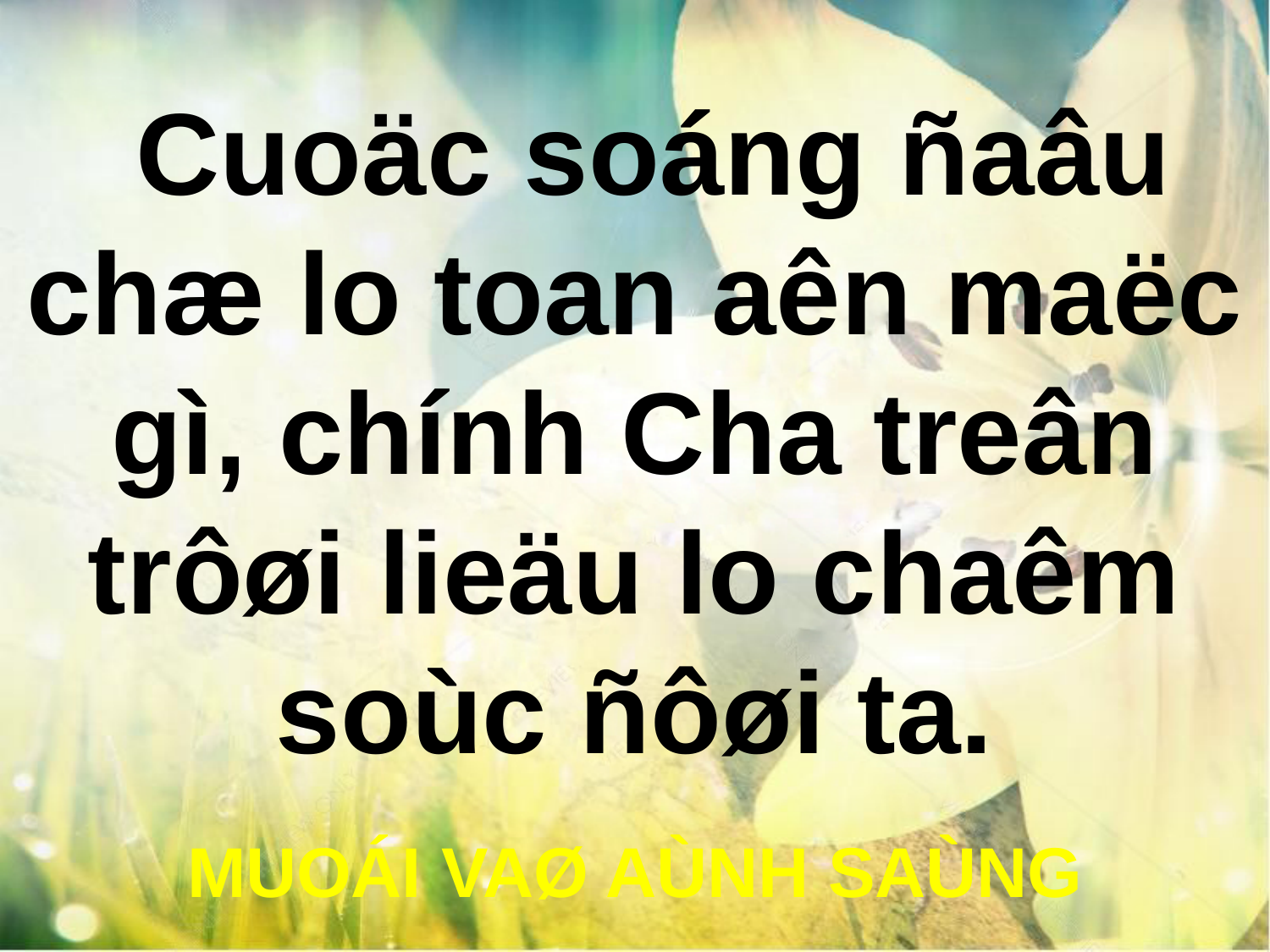

Cuoäc soáng ñaâu chæ lo toan aên maëc gì, chính Cha treân trôøi lieäu lo chaêm soùc ñôøi ta.
MUOÁI VAØ AÙNH SAÙNG